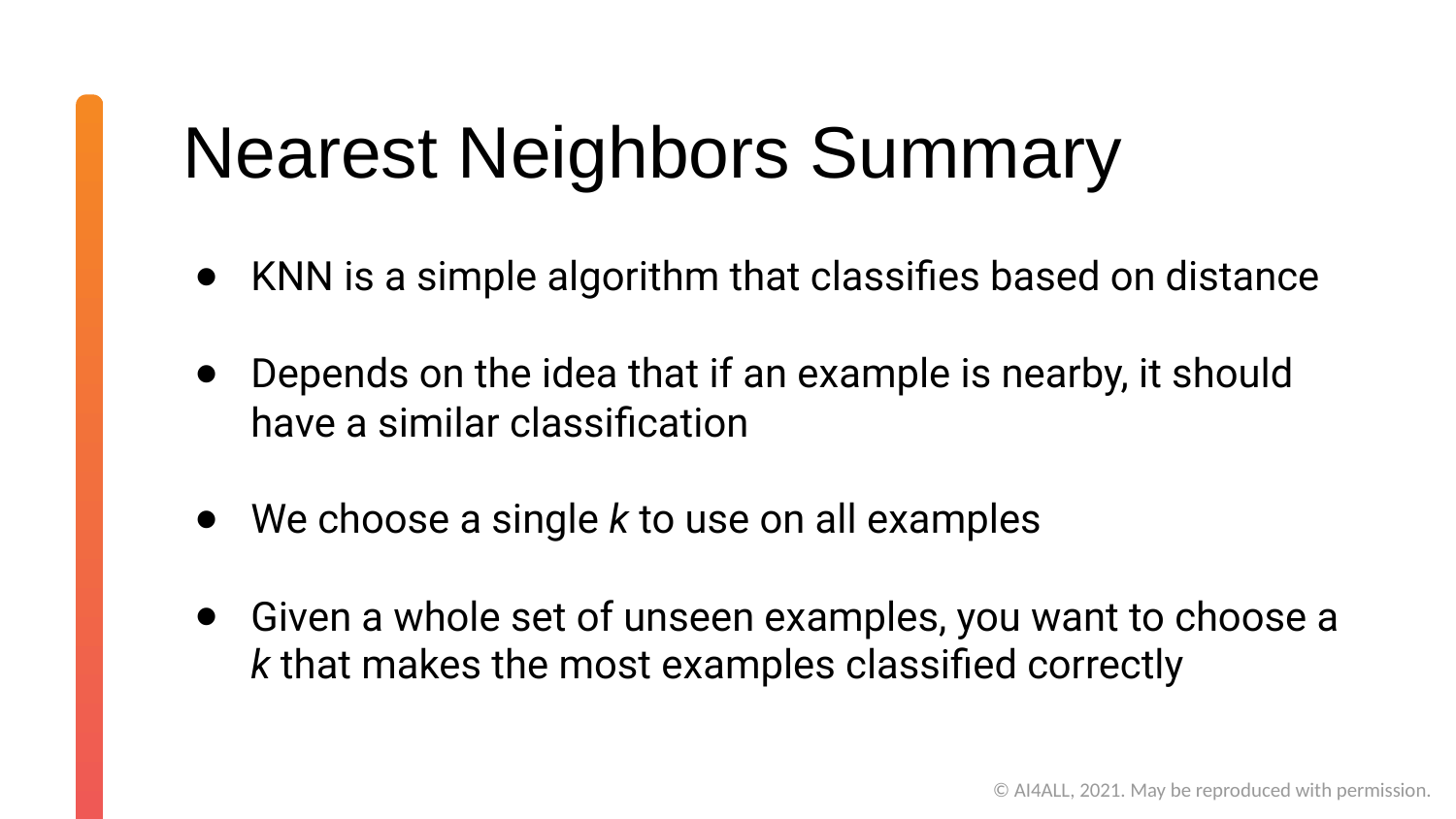

# Nearest Neighbors Summary
KNN is a simple algorithm that classifies based on distance

Depends on the idea that if an example is nearby, it should have a similar classification

We choose a single k to use on all examples

Given a whole set of unseen examples, you want to choose a k that makes the most examples classified correctly